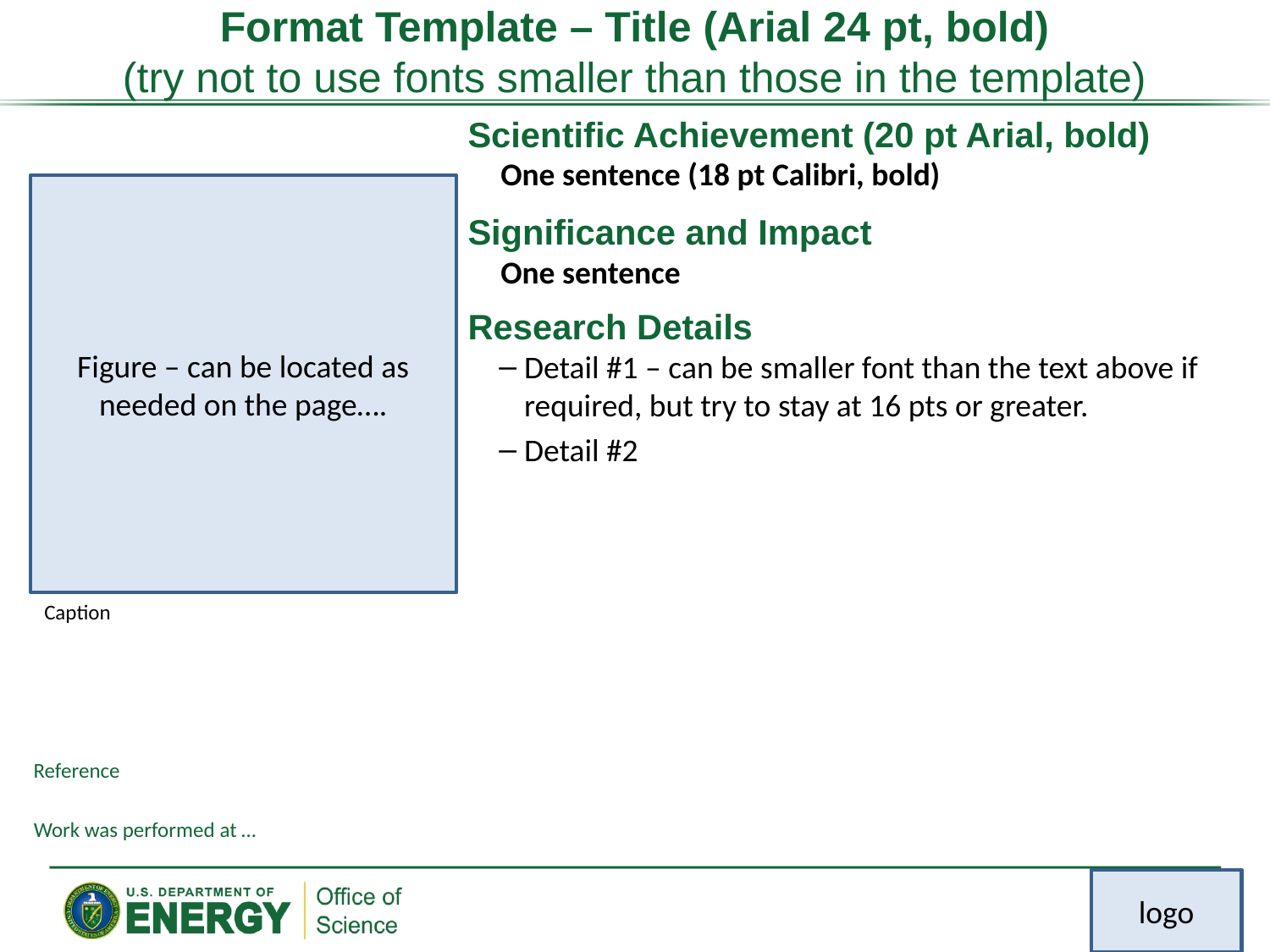

# Format Template – Title (Arial 24 pt, bold) (try not to use fonts smaller than those in the template)
Scientific Achievement (20 pt Arial, bold)
One sentence (18 pt Calibri, bold)

Significance and Impact
One sentence

Research Details
Detail #1 – can be smaller font than the text above if required, but try to stay at 16 pts or greater.
Detail #2
Figure – can be located as needed on the page….
Caption
Reference
Work was performed at …
logo